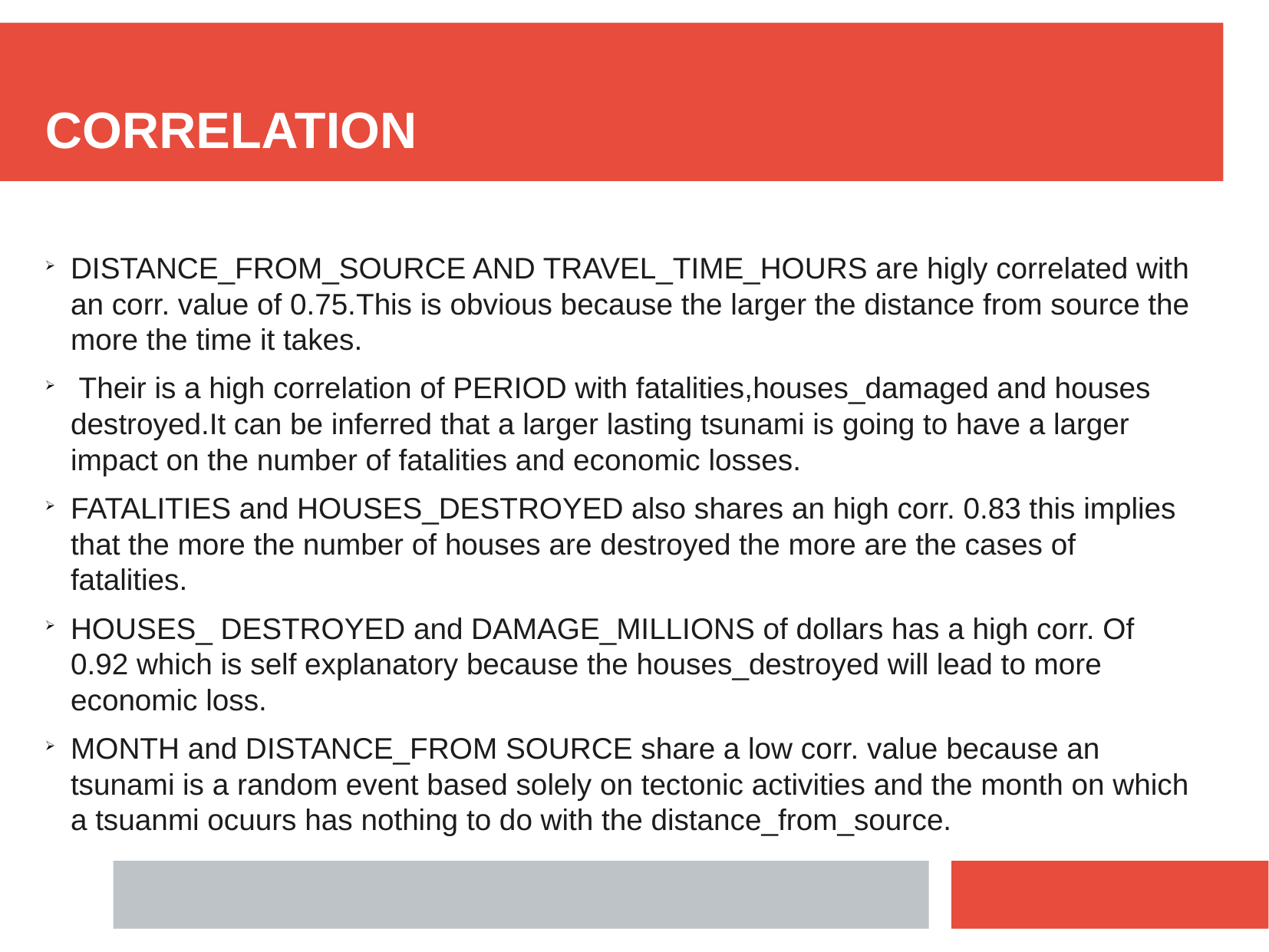

CORRELATION
DISTANCE_FROM_SOURCE AND TRAVEL_TIME_HOURS are higly correlated with an corr. value of 0.75.This is obvious because the larger the distance from source the more the time it takes.
 Their is a high correlation of PERIOD with fatalities,houses_damaged and houses destroyed.It can be inferred that a larger lasting tsunami is going to have a larger impact on the number of fatalities and economic losses.
FATALITIES and HOUSES_DESTROYED also shares an high corr. 0.83 this implies that the more the number of houses are destroyed the more are the cases of fatalities.
HOUSES_ DESTROYED and DAMAGE_MILLIONS of dollars has a high corr. Of 0.92 which is self explanatory because the houses_destroyed will lead to more economic loss.
MONTH and DISTANCE_FROM SOURCE share a low corr. value because an tsunami is a random event based solely on tectonic activities and the month on which a tsuanmi ocuurs has nothing to do with the distance_from_source.